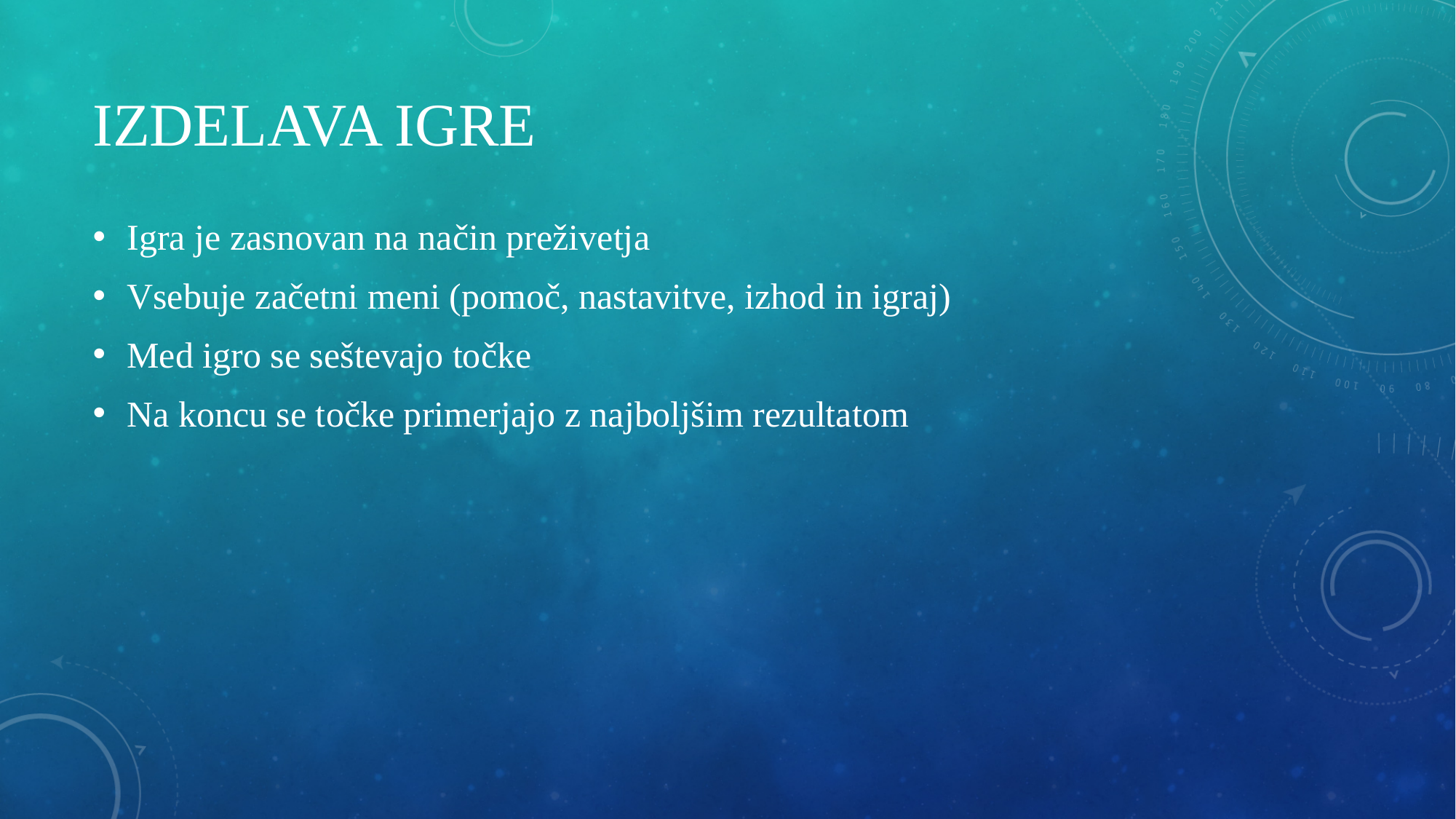

# Izdelava igre
Igra je zasnovan na način preživetja
Vsebuje začetni meni (pomoč, nastavitve, izhod in igraj)
Med igro se seštevajo točke
Na koncu se točke primerjajo z najboljšim rezultatom